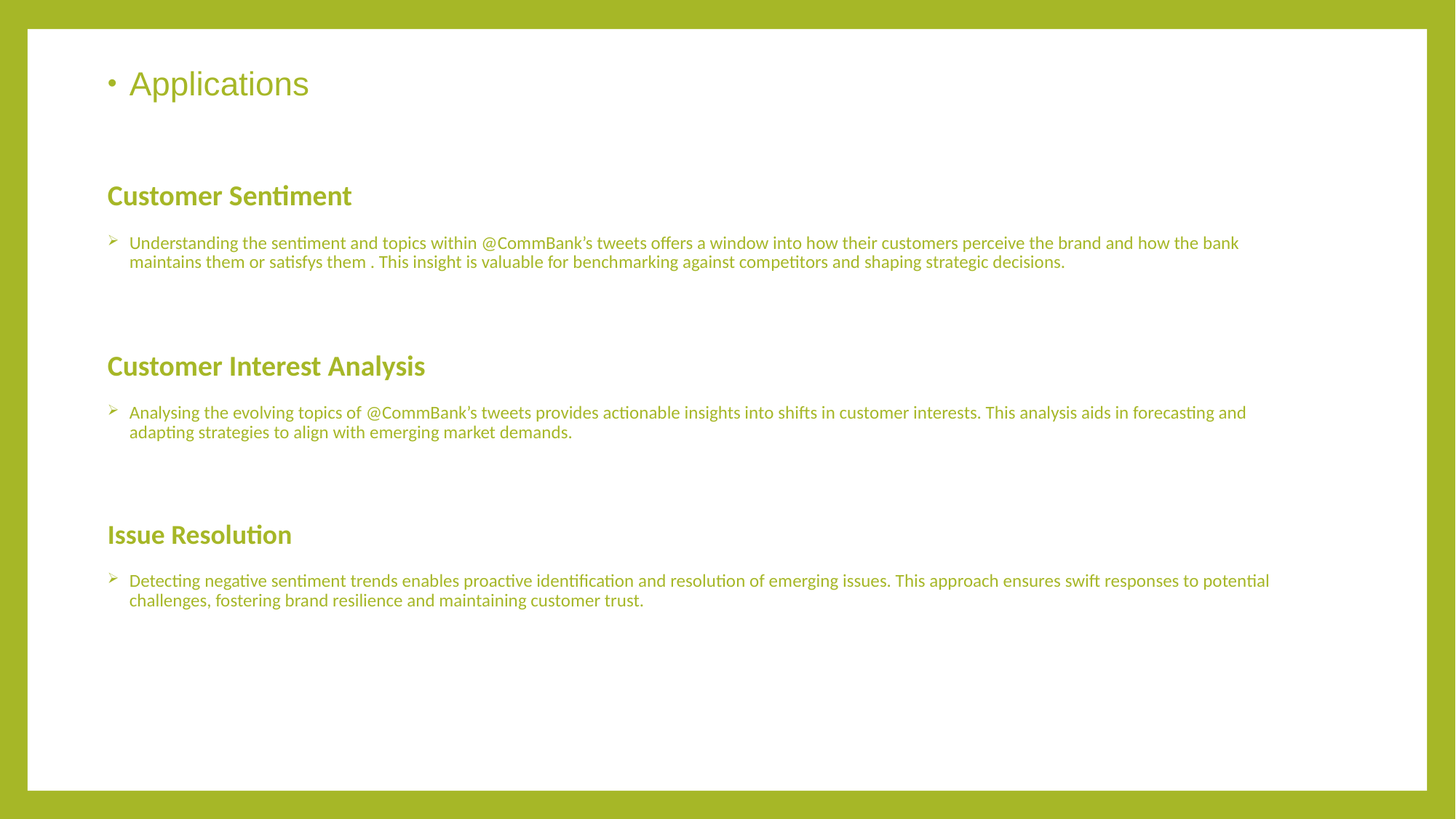

Applications

Customer Sentiment
Understanding the sentiment and topics within @CommBank’s tweets offers a window into how their customers perceive the brand and how the bank maintains them or satisfys them . This insight is valuable for benchmarking against competitors and shaping strategic decisions.

Customer Interest Analysis
Analysing the evolving topics of @CommBank’s tweets provides actionable insights into shifts in customer interests. This analysis aids in forecasting and adapting strategies to align with emerging market demands.

Issue Resolution
Detecting negative sentiment trends enables proactive identification and resolution of emerging issues. This approach ensures swift responses to potential challenges, fostering brand resilience and maintaining customer trust.